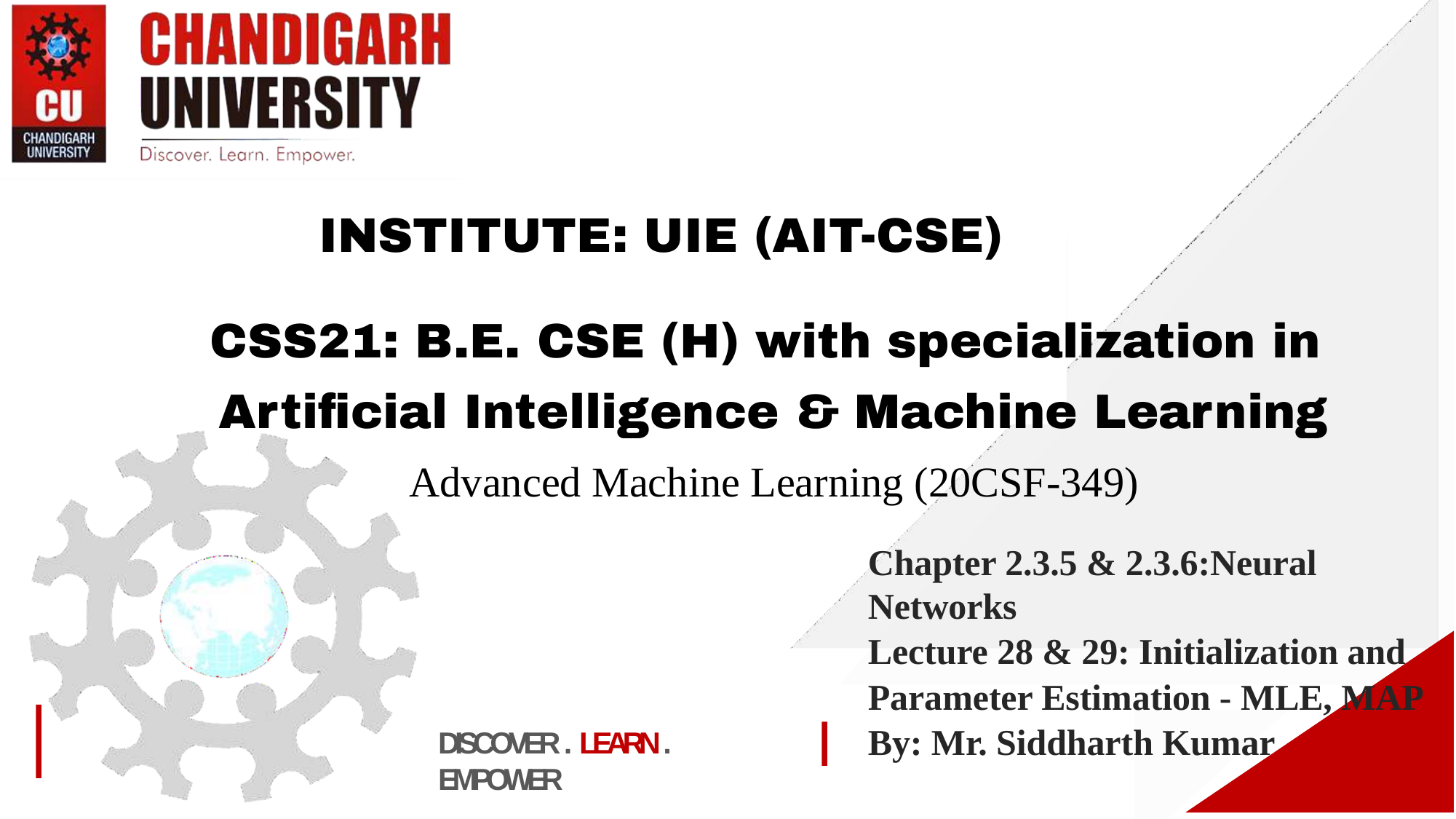

# INSTITUTE: UIE (AIT-CSE)
CSS21: B.E. CSE (H) with specialization in
Artificial Intelligence & Machine Learning
Advanced Machine Learning (20CSF-349)

Chapter 2.3.5 & 2.3.6:Neural Networks
Lecture 28 & 29: Initialization and
Parameter Estimation - MLE, MAP
By: Mr. Siddharth Kumar

DISCOVER . LEARN . EMPOWER